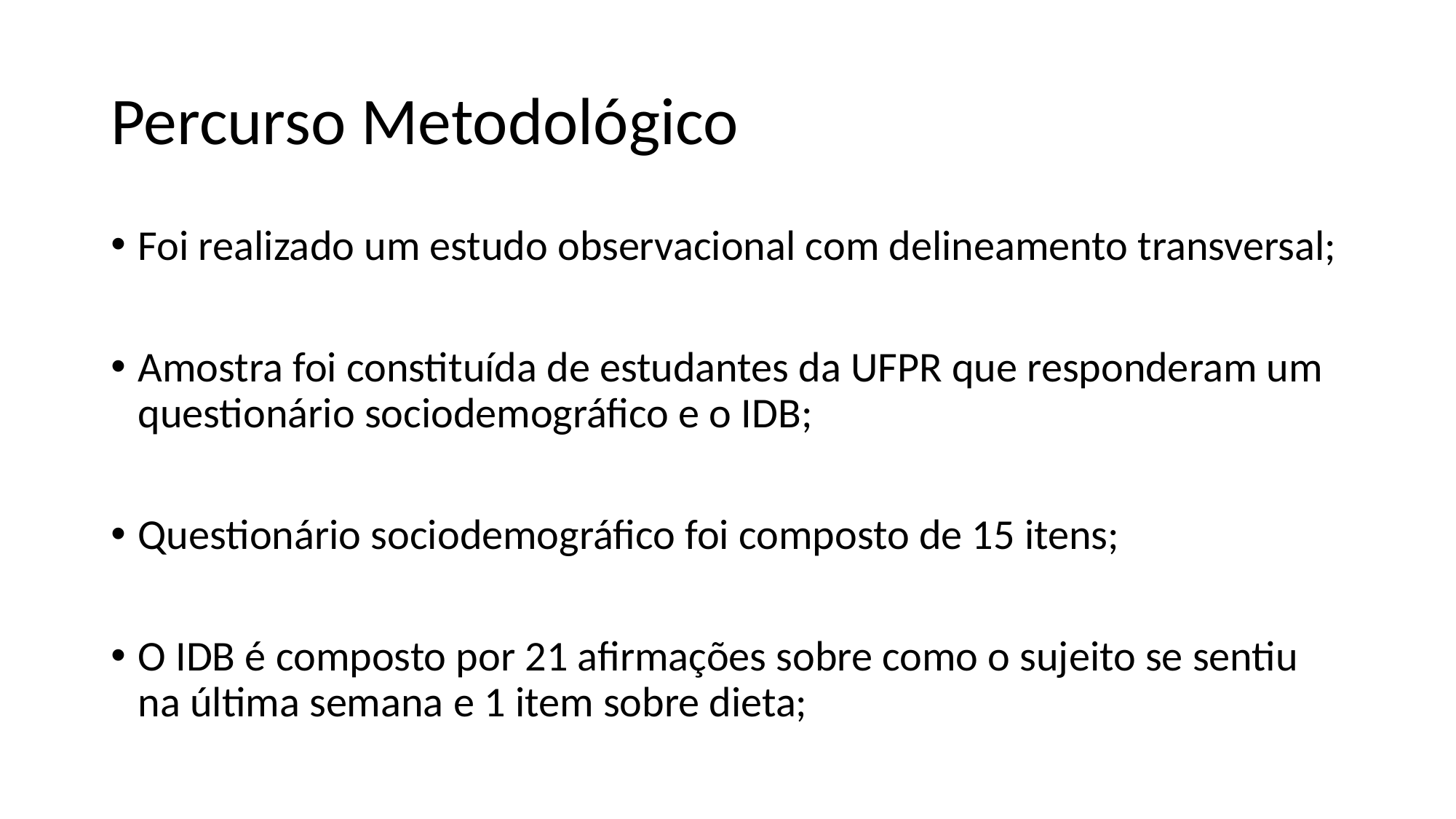

Percurso Metodológico
Foi realizado um estudo observacional com delineamento transversal;

Amostra foi constituída de estudantes da UFPR que responderam um questionário sociodemográfico e o IDB;

Questionário sociodemográfico foi composto de 15 itens;

O IDB é composto por 21 afirmações sobre como o sujeito se sentiu na última semana e 1 item sobre dieta;